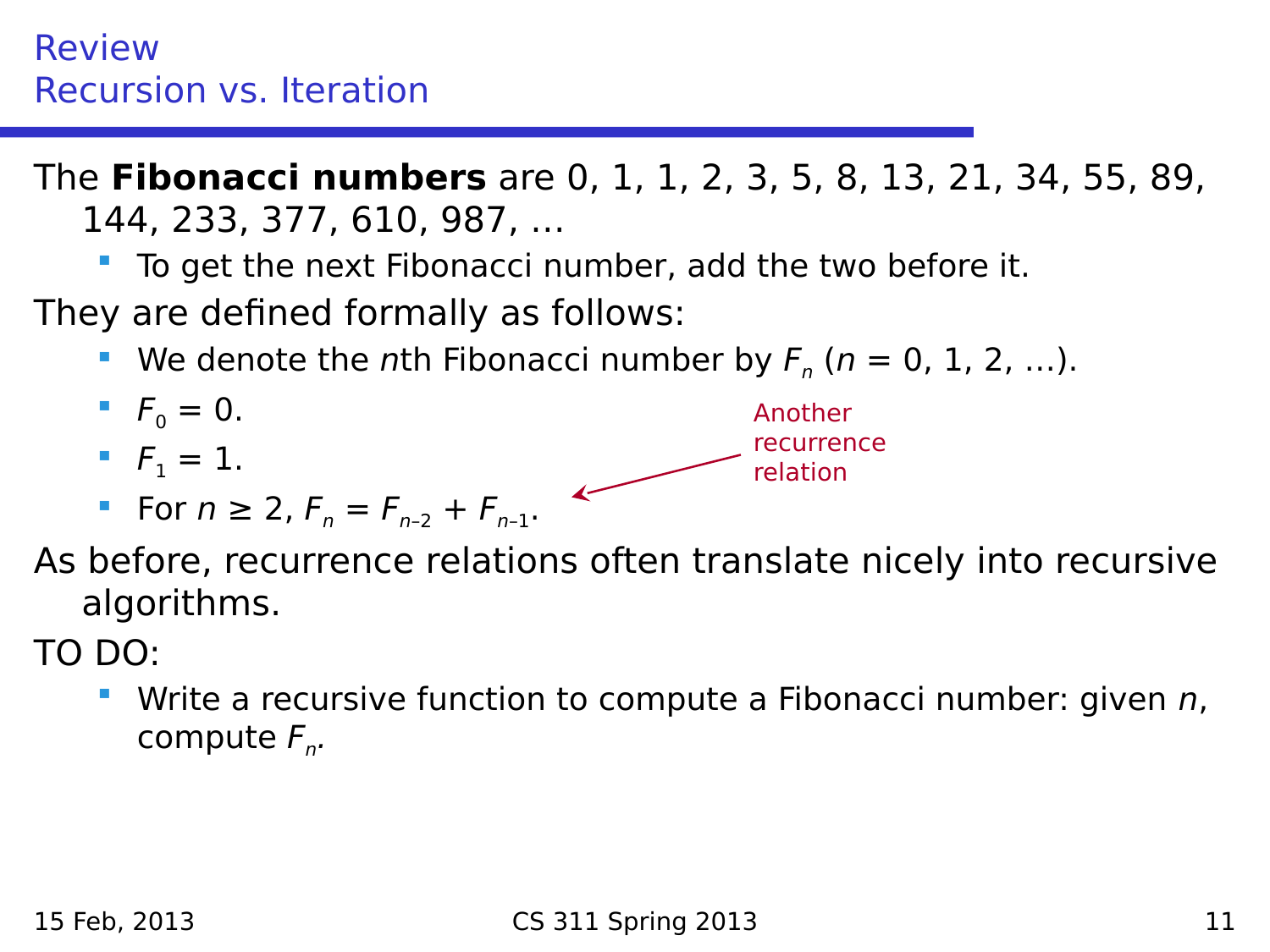

# Review Recursion vs. Iteration
The Fibonacci numbers are 0, 1, 1, 2, 3, 5, 8, 13, 21, 34, 55, 89, 144, 233, 377, 610, 987, …
To get the next Fibonacci number, add the two before it.
They are defined formally as follows:
We denote the nth Fibonacci number by Fn (n = 0, 1, 2, …).
F0 = 0.
F1 = 1.
For n ≥ 2, Fn = Fn–2 + Fn–1.
As before, recurrence relations often translate nicely into recursive algorithms.
TO DO:
Write a recursive function to compute a Fibonacci number: given n, compute Fn.
Another recurrence relation

15 Feb, 2013
CS 311 Spring 2013
11